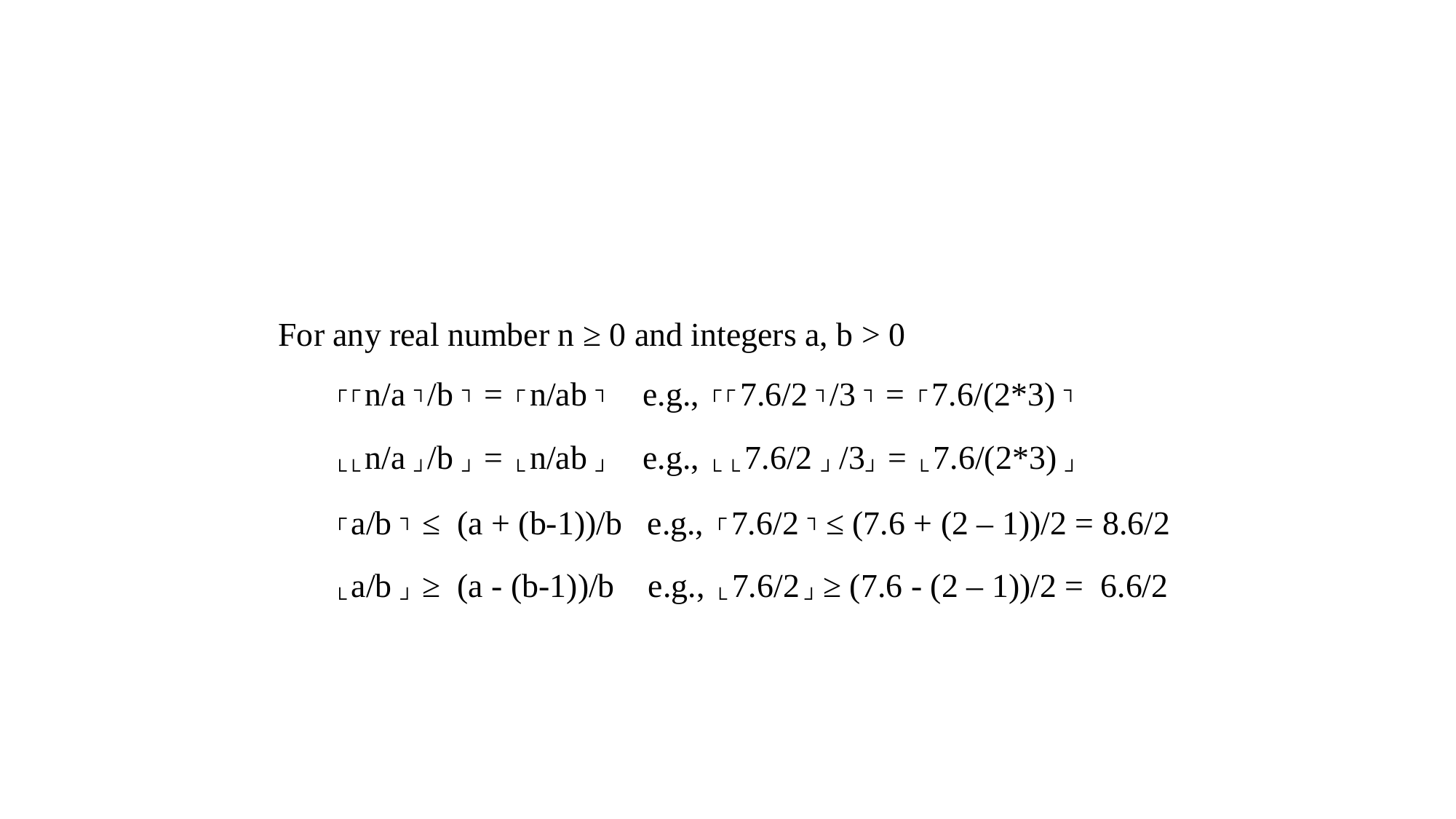

For any real number n ≥ 0 and integers a, b > 0
┌┌ n/a ┐/b ┐ = ┌ n/ab ┐    e.g., ┌┌ 7.6/2 ┐/3 ┐ = ┌ 7.6/(2*3) ┐
└└ n/a ┘/b ┘ = └ n/ab ┘    e.g., └ └ 7.6/2 ┘ /3┘ = └ 7.6/(2*3) ┘
┌ a/b ┐ ≤  (a + (b-1))/b   e.g., ┌ 7.6/2 ┐ ≤ (7.6 + (2 – 1))/2 = 8.6/2
└ a/b ┘ ≥  (a - (b-1))/b    e.g., └ 7.6/2 ┘ ≥ (7.6 - (2 – 1))/2 =  6.6/2